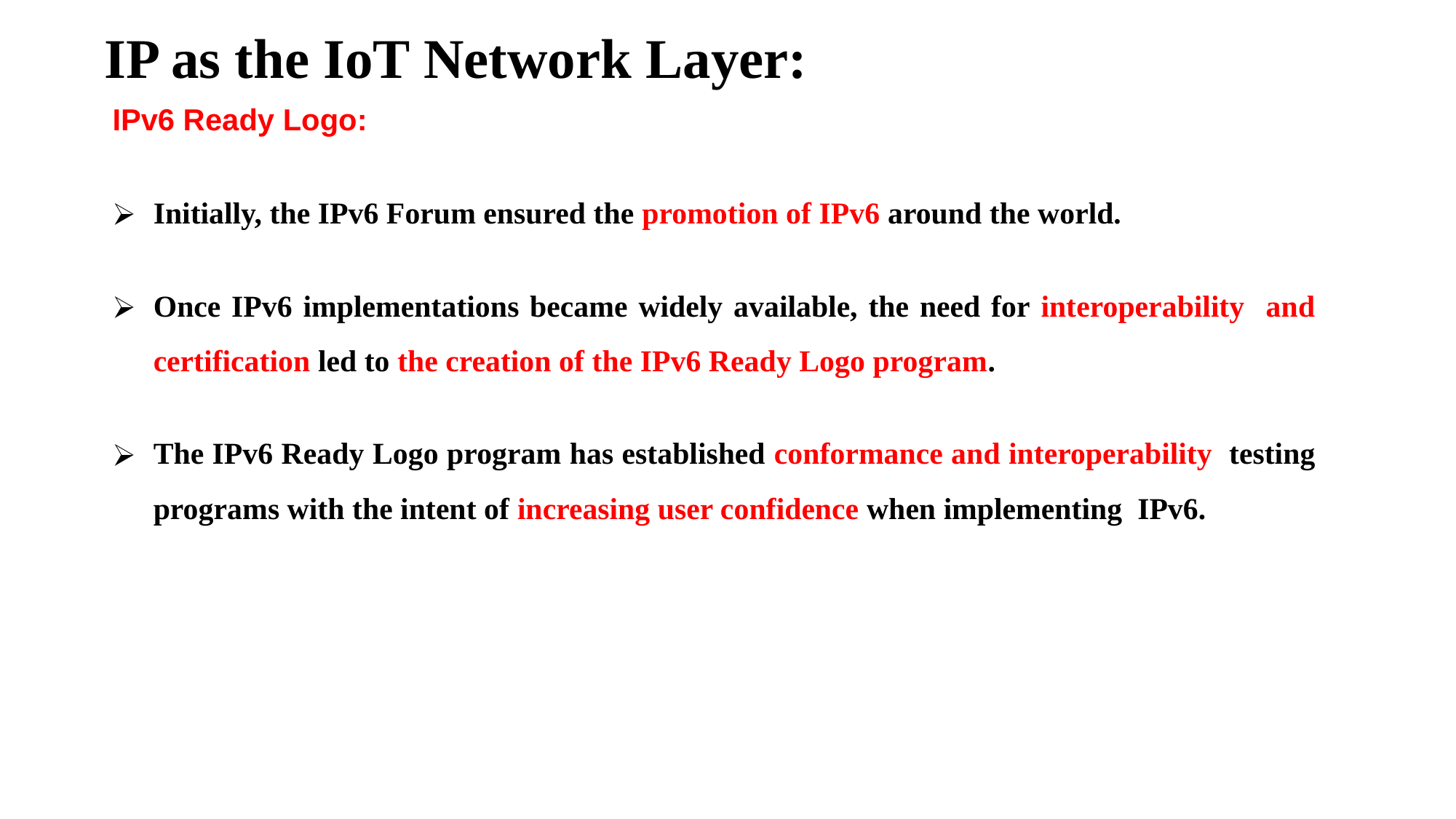

# IP as the IoT Network Layer:
IPv6 Ready Logo:
Initially, the IPv6 Forum ensured the promotion of IPv6 around the world.
Once IPv6 implementations became widely available, the need for interoperability  and certification led to the creation of the IPv6 Ready Logo program.
The IPv6 Ready Logo program has established conformance and interoperability  testing programs with the intent of increasing user confidence when implementing  IPv6.